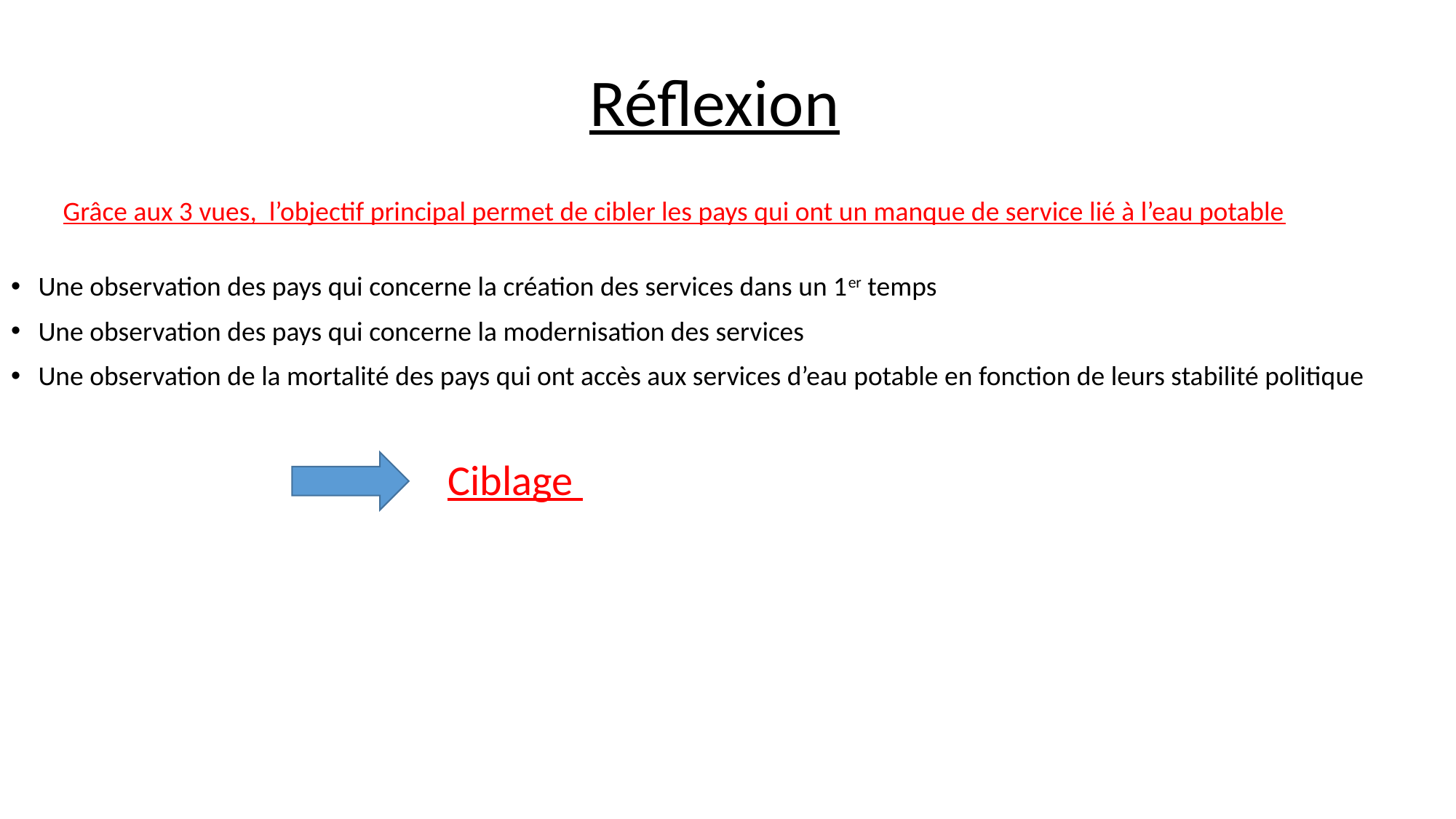

# Réflexion
Grâce aux 3 vues,  l’objectif principal permet de cibler les pays qui ont un manque de service lié à l’eau potable

Une observation des pays qui concerne la création des services dans un 1er temps
Une observation des pays qui concerne la modernisation des services
Une observation de la mortalité des pays qui ont accès aux services d’eau potable en fonction de leurs stabilité politique
Ciblage